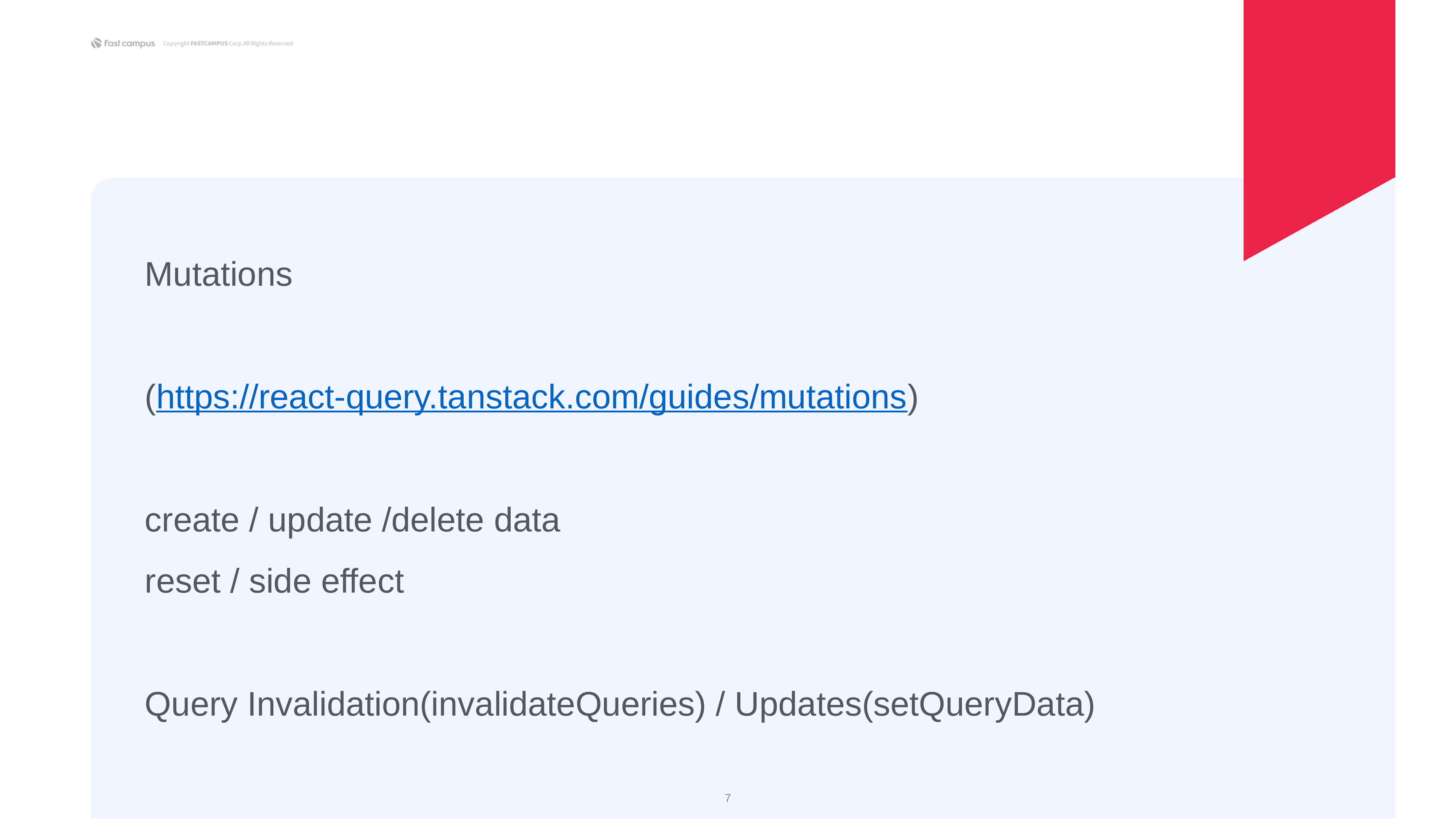

Mutations

(https://react-query.tanstack.com/guides/mutations)

create / update /delete data
reset / side effect

Query Invalidation(invalidateQueries) / Updates(setQueryData)
7